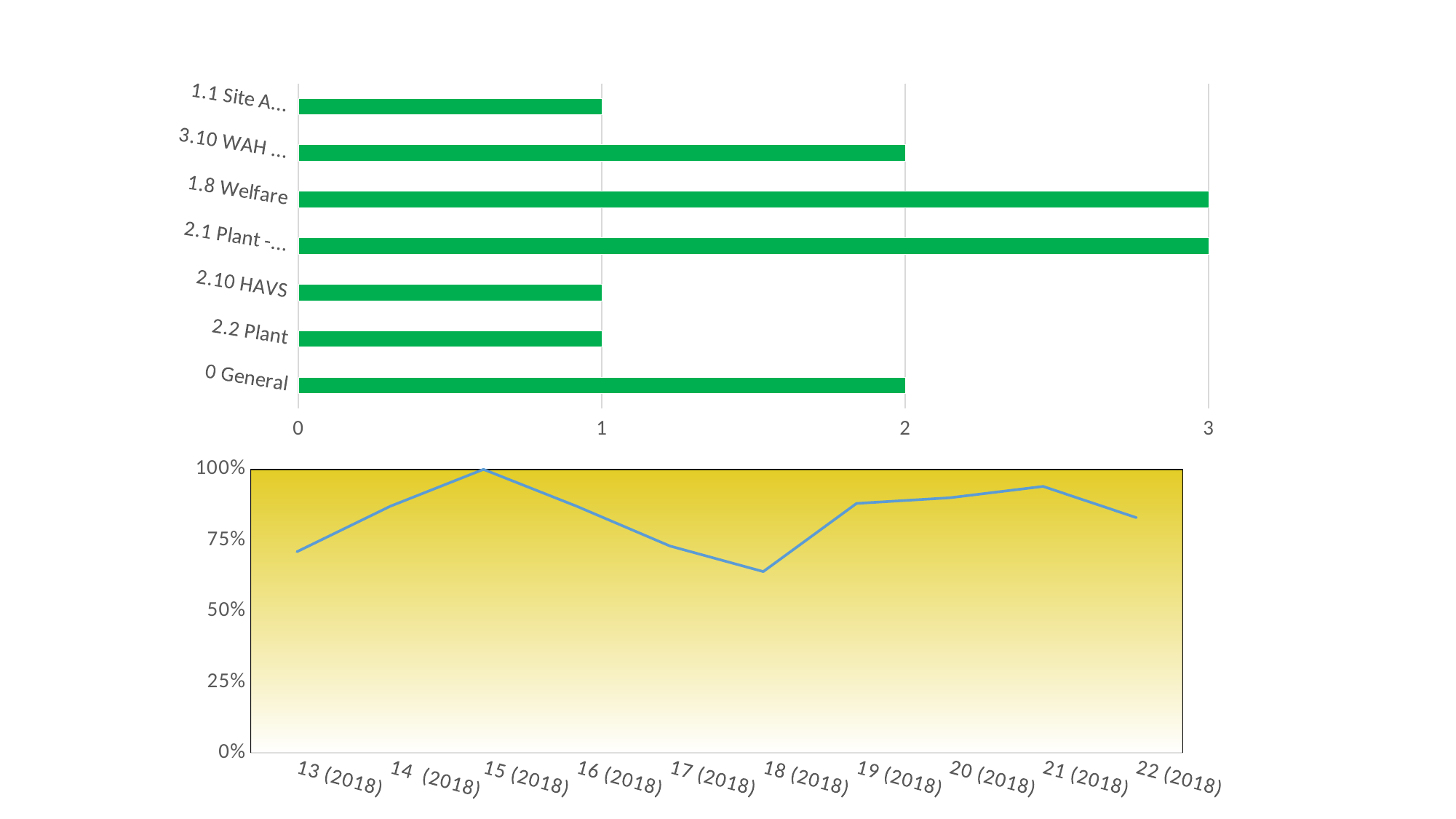

### Chart

| Category |  |
|---|---|
| 0 General | 2.0 |
| 2.2 Plant | 1.0 |
| 2.10 HAVS | 1.0 |
| 2.1 Plant - Site | 3.0 |
| 1.8 Welfare | 3.0 |
| 3.10 WAH - Fall | 2.0 |
| 1.1 Site Access | 1.0 |

### Chart

| Category |  |
|---|---|
| 13 (2018) | 0.71 |
| 14  (2018) | 0.87 |
| 15 (2018) | 1.0 |
| 16 (2018) | 0.87 |
| 17 (2018) | 0.73 |
| 18 (2018) | 0.64 |
| 19 (2018) | 0.88 |
| 20 (2018) | 0.9 |
| 21 (2018) | 0.94 |
| 22 (2018) | 0.83 |